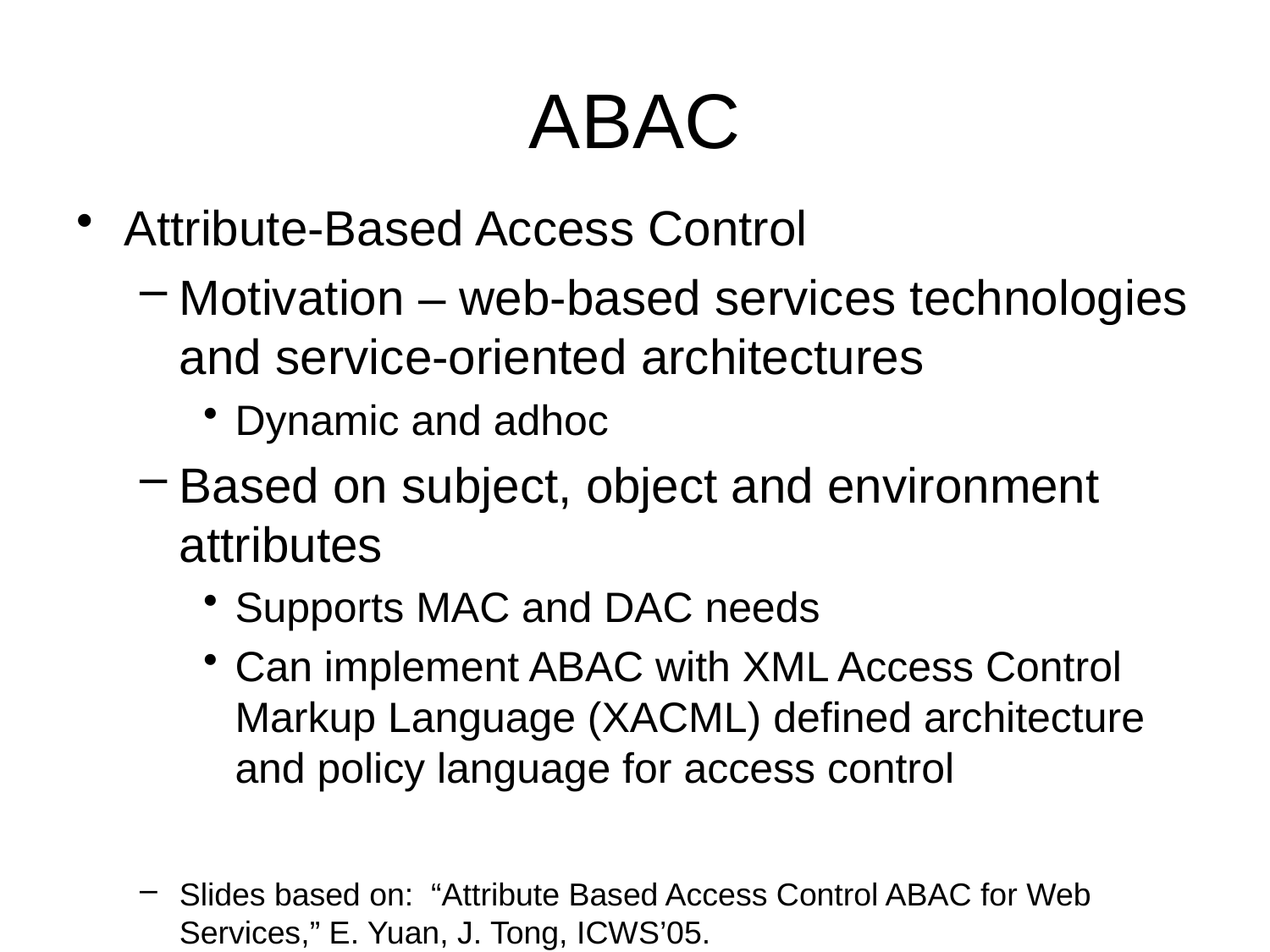

# ABAC
Attribute-Based Access Control
Motivation – web-based services technologies and service-oriented architectures
Dynamic and adhoc
Based on subject, object and environment attributes
Supports MAC and DAC needs
Can implement ABAC with XML Access Control Markup Language (XACML) defined architecture and policy language for access control

Slides based on:  “Attribute Based Access Control ABAC for Web Services,” E. Yuan, J. Tong, ICWS’05.